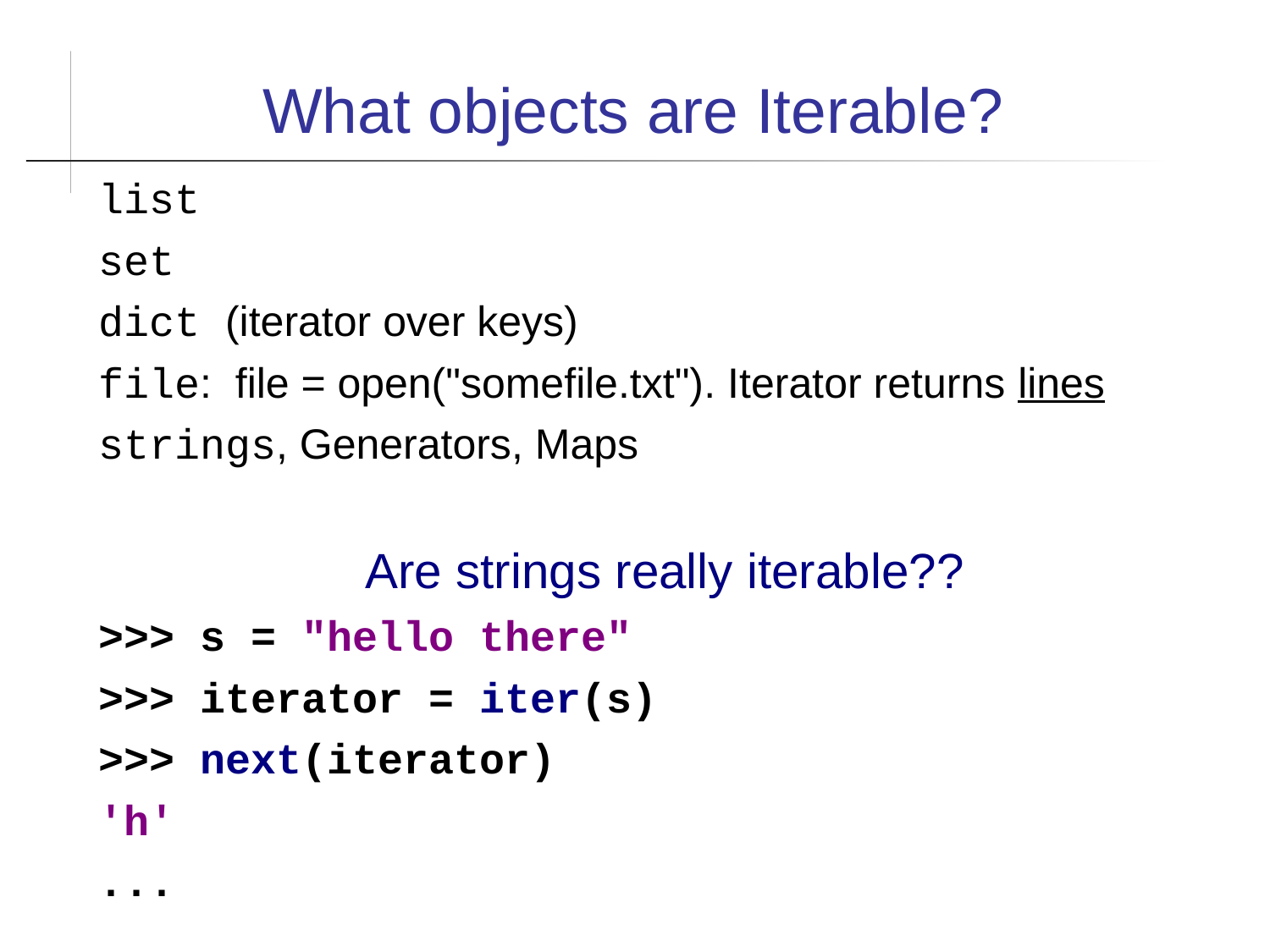

What objects are Iterable?
list
set
dict (iterator over keys)
file:  file = open("somefile.txt"). Iterator returns lines
strings, Generators, Maps

Are strings really iterable??
>>> s = "hello there"
>>> iterator = iter(s)
>>> next(iterator)
'h'
...